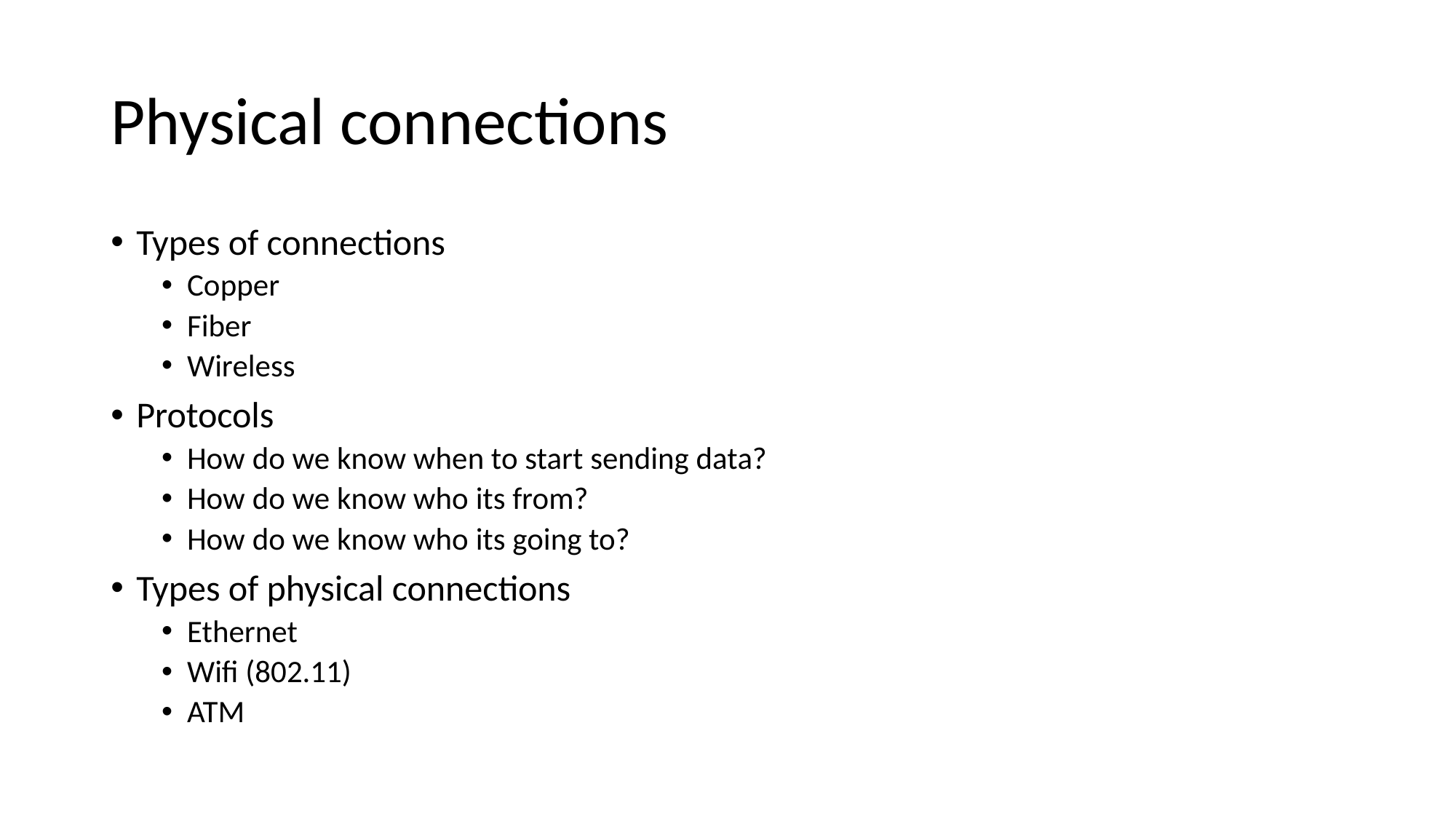

# Physical connections
Types of connections
Copper
Fiber
Wireless
Protocols
How do we know when to start sending data?
How do we know who its from?
How do we know who its going to?
Types of physical connections
Ethernet
Wifi (802.11)
ATM